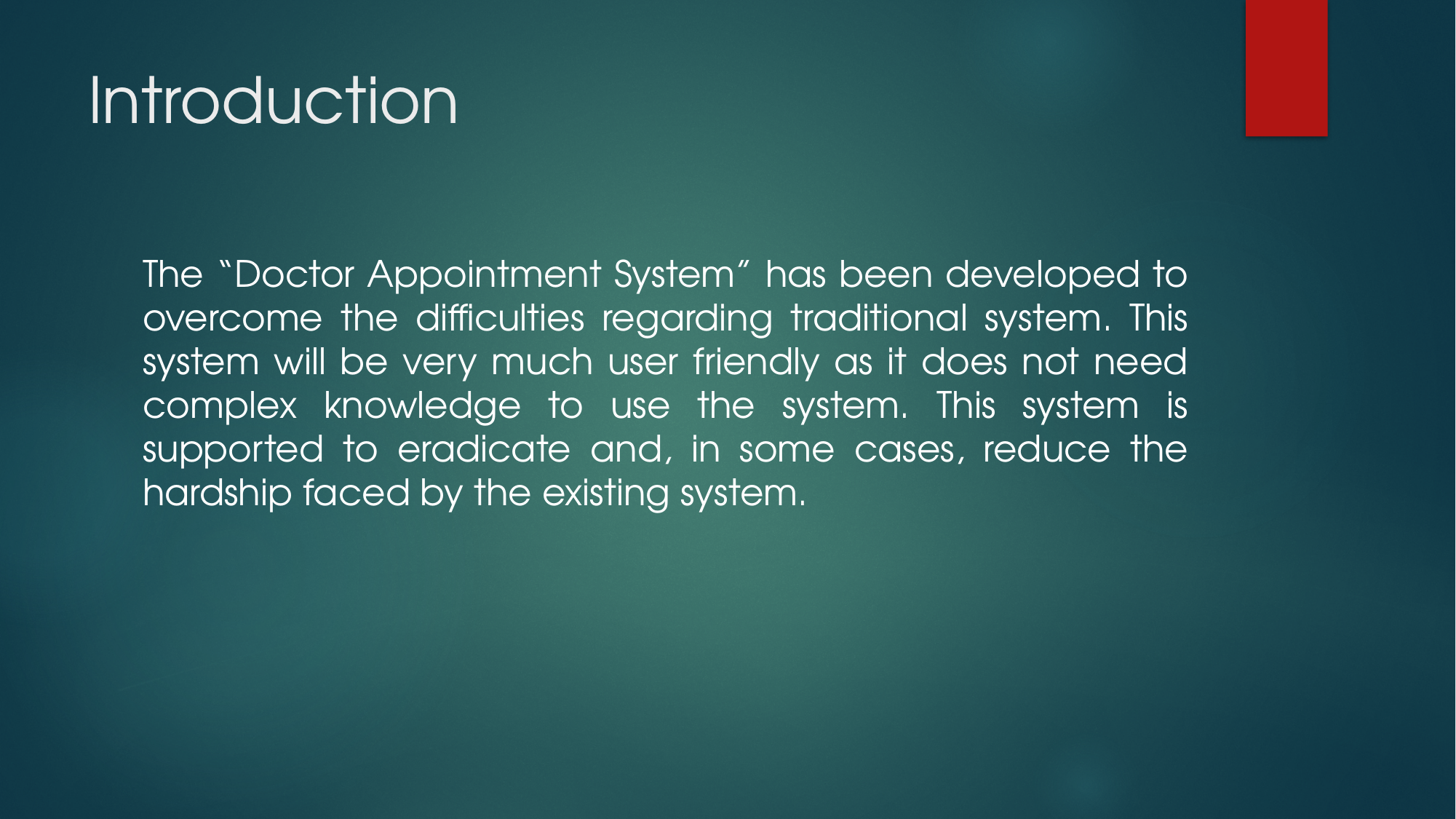

# Introduction
The “Doctor Appointment System” has been developed to overcome the difficulties regarding traditional system. This system will be very much user friendly as it does not need complex knowledge to use the system. This system is supported to eradicate and, in some cases, reduce the hardship faced by the existing system.